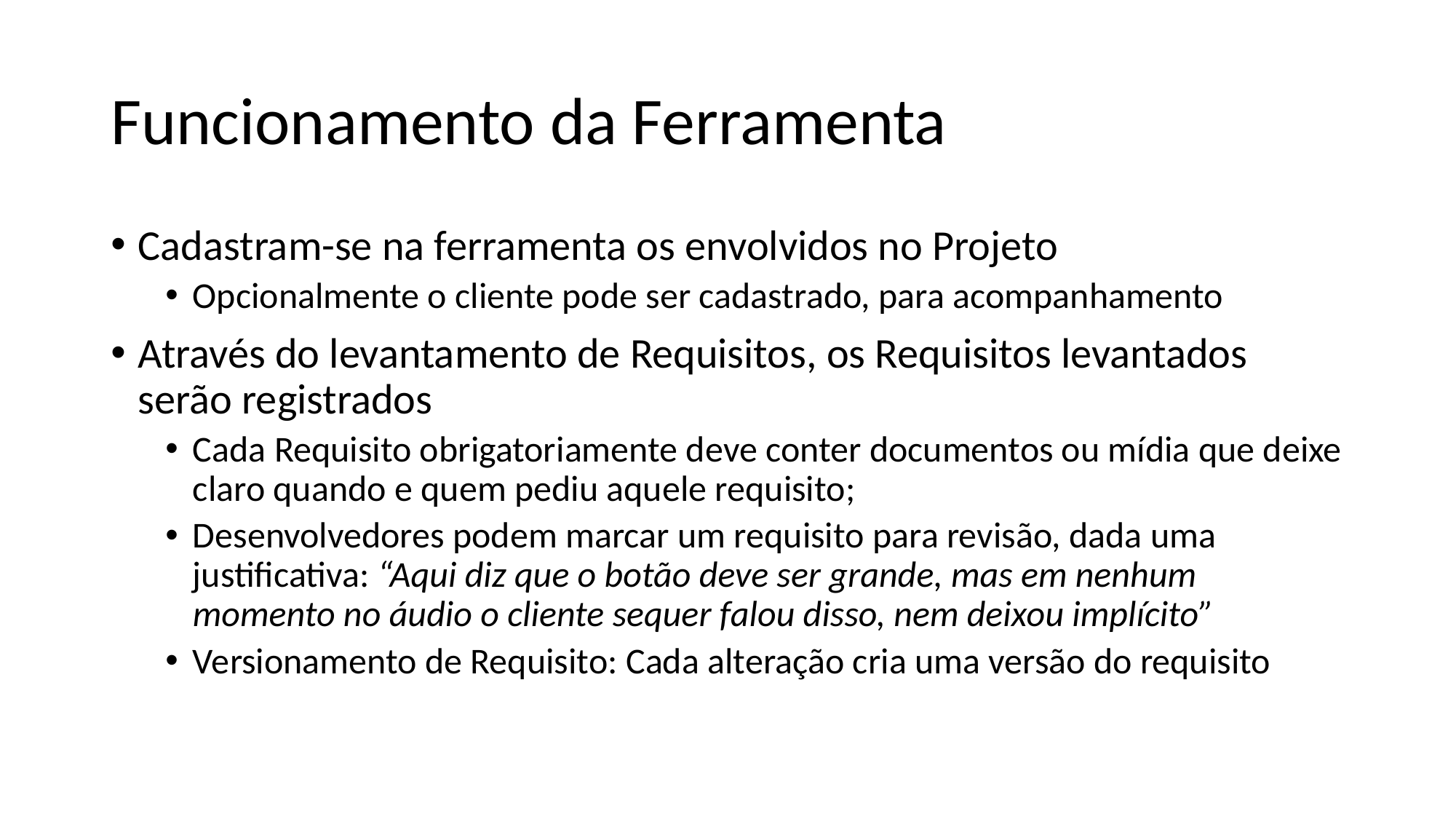

# Funcionamento da Ferramenta
Cadastram-se na ferramenta os envolvidos no Projeto
Opcionalmente o cliente pode ser cadastrado, para acompanhamento
Através do levantamento de Requisitos, os Requisitos levantados serão registrados
Cada Requisito obrigatoriamente deve conter documentos ou mídia que deixe claro quando e quem pediu aquele requisito;
Desenvolvedores podem marcar um requisito para revisão, dada uma justificativa: “Aqui diz que o botão deve ser grande, mas em nenhum momento no áudio o cliente sequer falou disso, nem deixou implícito”
Versionamento de Requisito: Cada alteração cria uma versão do requisito